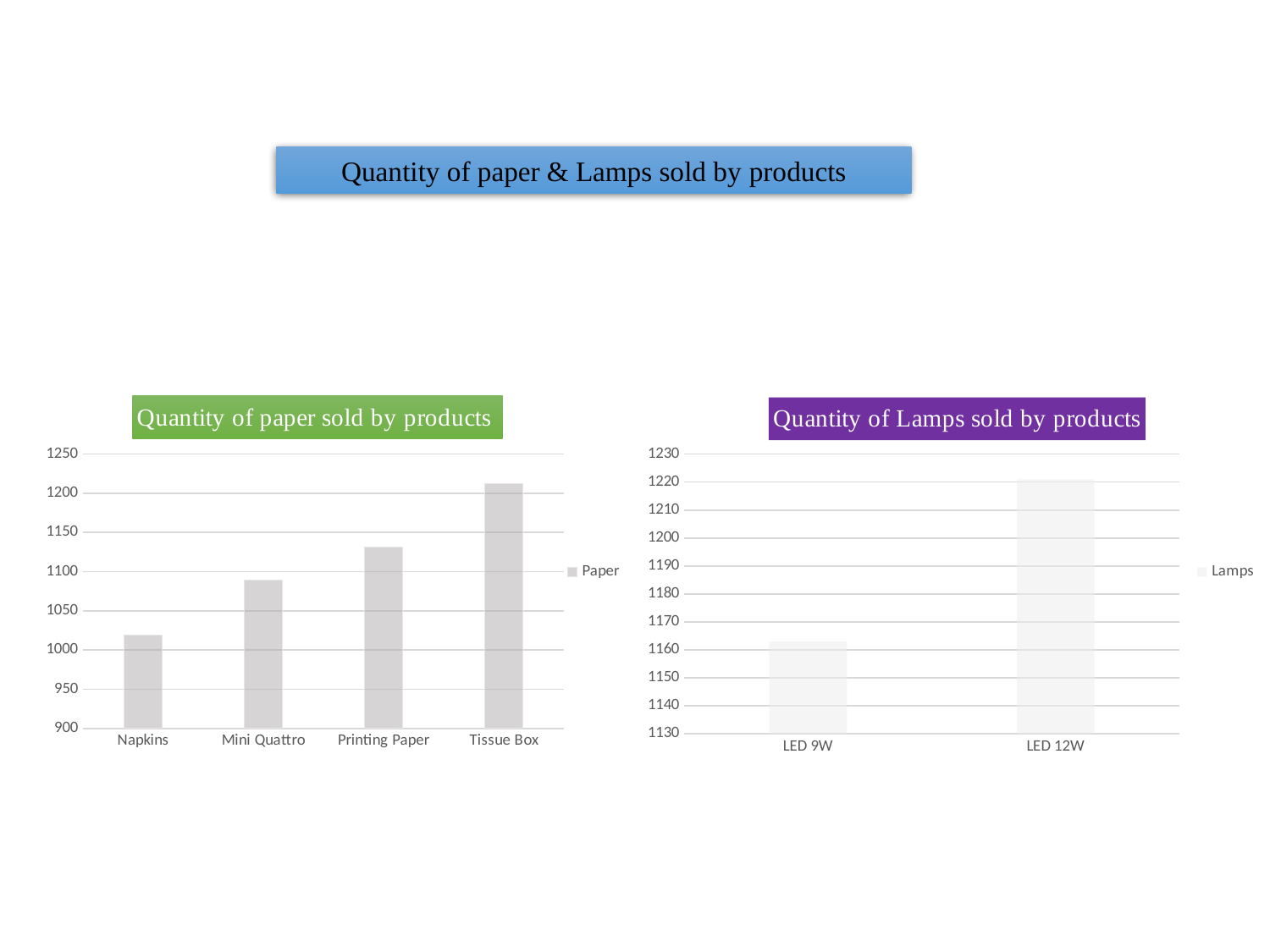

Quantity of paper & Lamps sold by products

### Chart: Quantity of paper sold by products

| Category | Paper |
|---|---|
| Napkins | 1019.0 |
| Mini Quattro | 1089.0 |
| Printing Paper | 1131.0 |
| Tissue Box | 1212.0 |

### Chart: Quantity of Lamps sold by products

| Category | Lamps |
|---|---|
| LED 9W | 1163.0 |
| LED 12W | 1221.0 |